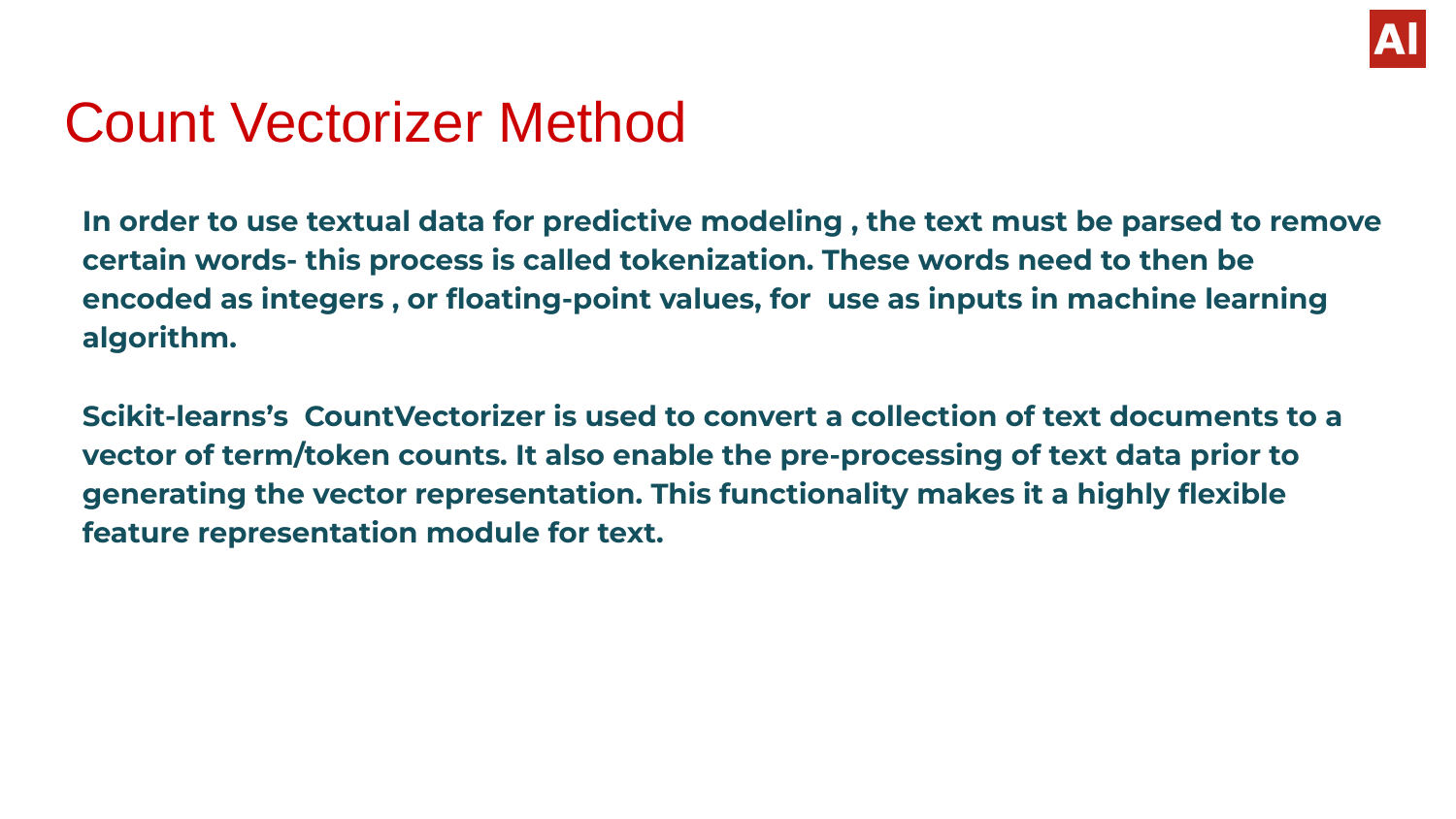

# Count Vectorizer Method
In order to use textual data for predictive modeling , the text must be parsed to remove certain words- this process is called tokenization. These words need to then be encoded as integers , or floating-point values, for  use as inputs in machine learning algorithm.

Scikit-learns’s  CountVectorizer is used to convert a collection of text documents to a vector of term/token counts. It also enable the pre-processing of text data prior to generating the vector representation. This functionality makes it a highly flexible feature representation module for text.